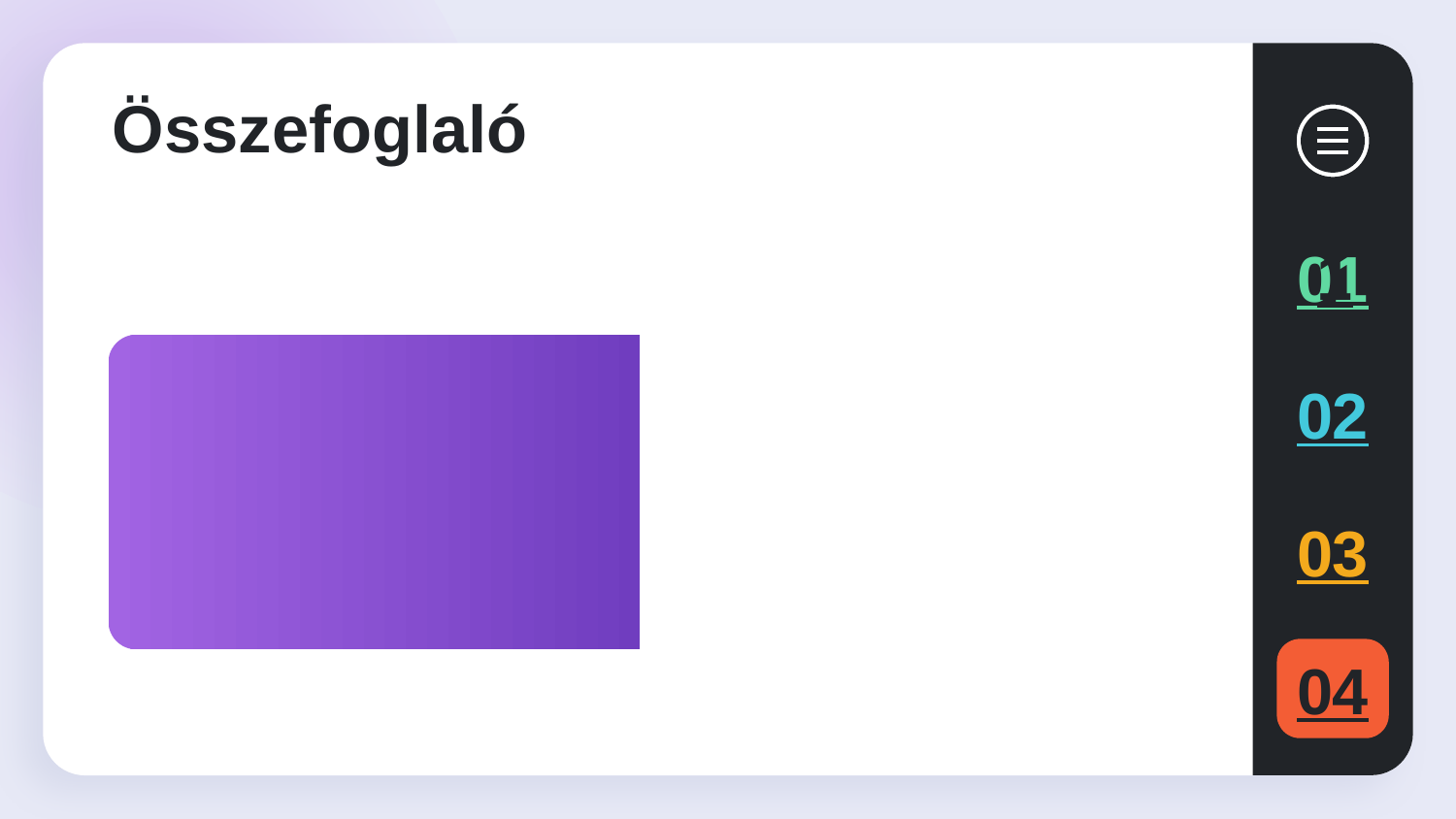

# Összefoglaló

1
01
02
03

04
04